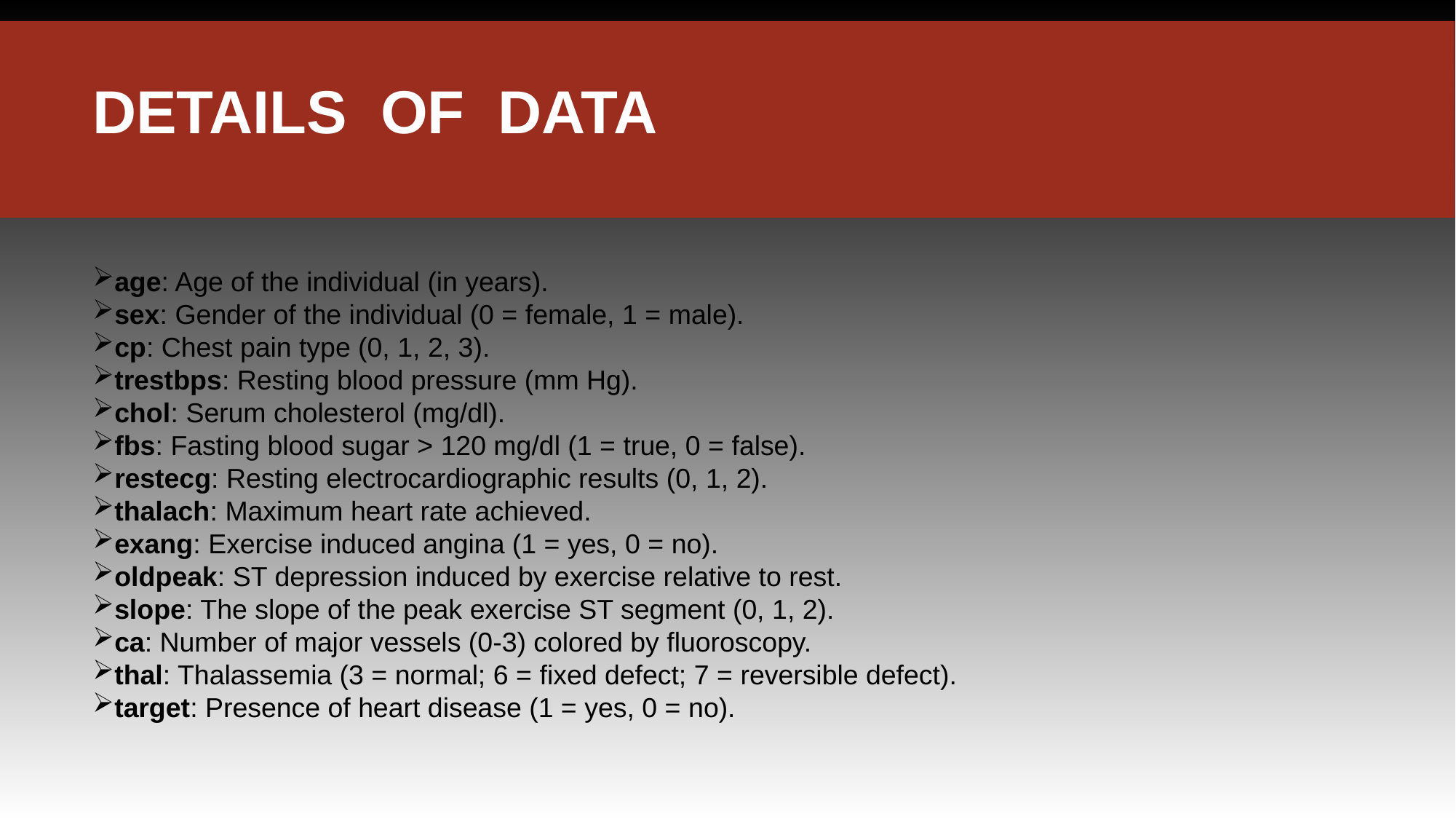

# Details  OF  DATA
age: Age of the individual (in years).
sex: Gender of the individual (0 = female, 1 = male).
cp: Chest pain type (0, 1, 2, 3).
trestbps: Resting blood pressure (mm Hg).
chol: Serum cholesterol (mg/dl).
fbs: Fasting blood sugar > 120 mg/dl (1 = true, 0 = false).
restecg: Resting electrocardiographic results (0, 1, 2).
thalach: Maximum heart rate achieved.
exang: Exercise induced angina (1 = yes, 0 = no).
oldpeak: ST depression induced by exercise relative to rest.
slope: The slope of the peak exercise ST segment (0, 1, 2).
ca: Number of major vessels (0-3) colored by fluoroscopy.
thal: Thalassemia (3 = normal; 6 = fixed defect; 7 = reversible defect).
target: Presence of heart disease (1 = yes, 0 = no).